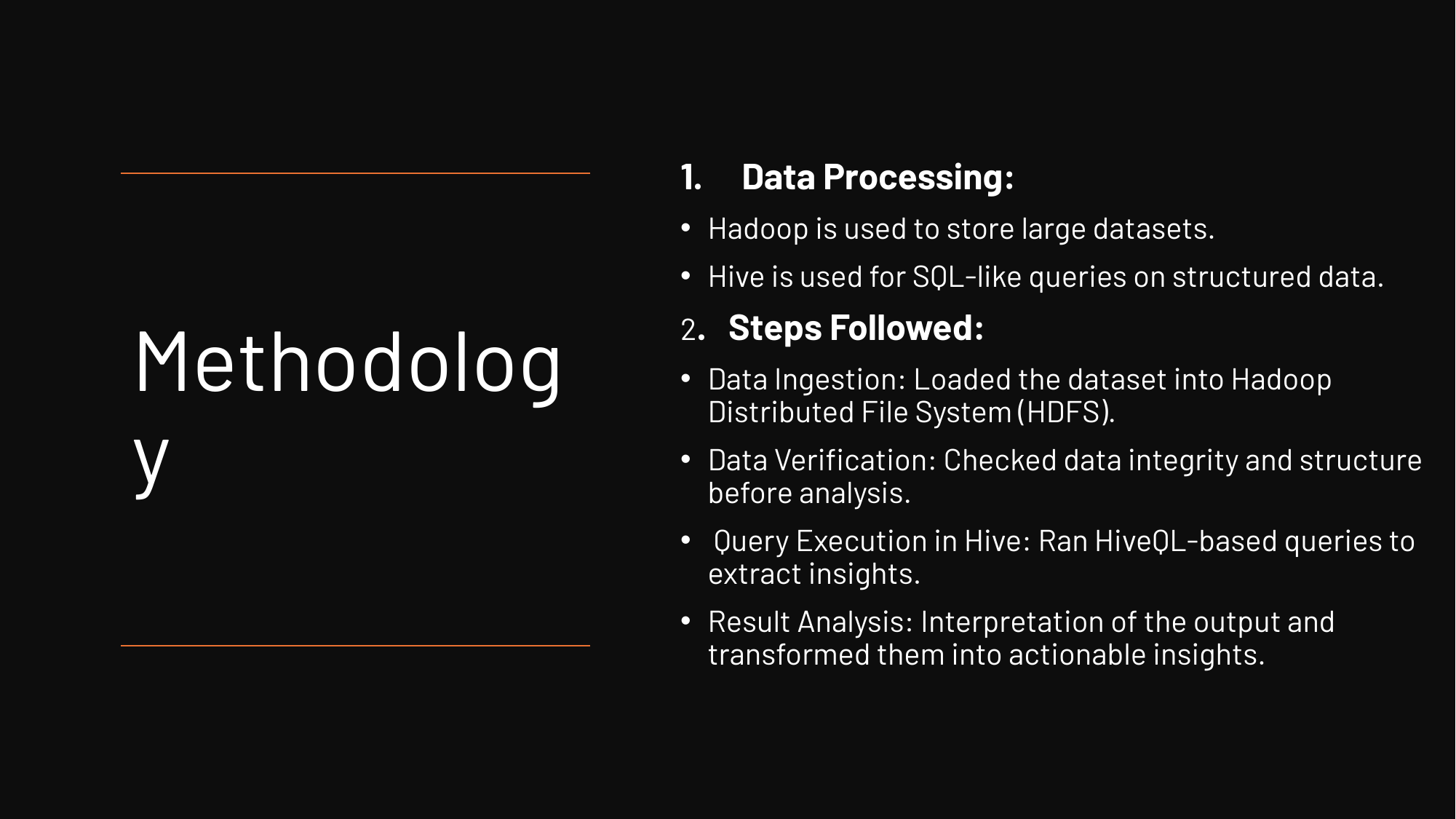

Data Processing:
Hadoop is used to store large datasets.
Hive is used for SQL-like queries on structured data.
2.   Steps Followed:
Data Ingestion: Loaded the dataset into Hadoop Distributed File System (HDFS).
Data Verification: Checked data integrity and structure before analysis.
 Query Execution in Hive: Ran HiveQL-based queries to extract insights.
Result Analysis: Interpretation of the output and transformed them into actionable insights.
# Methodology